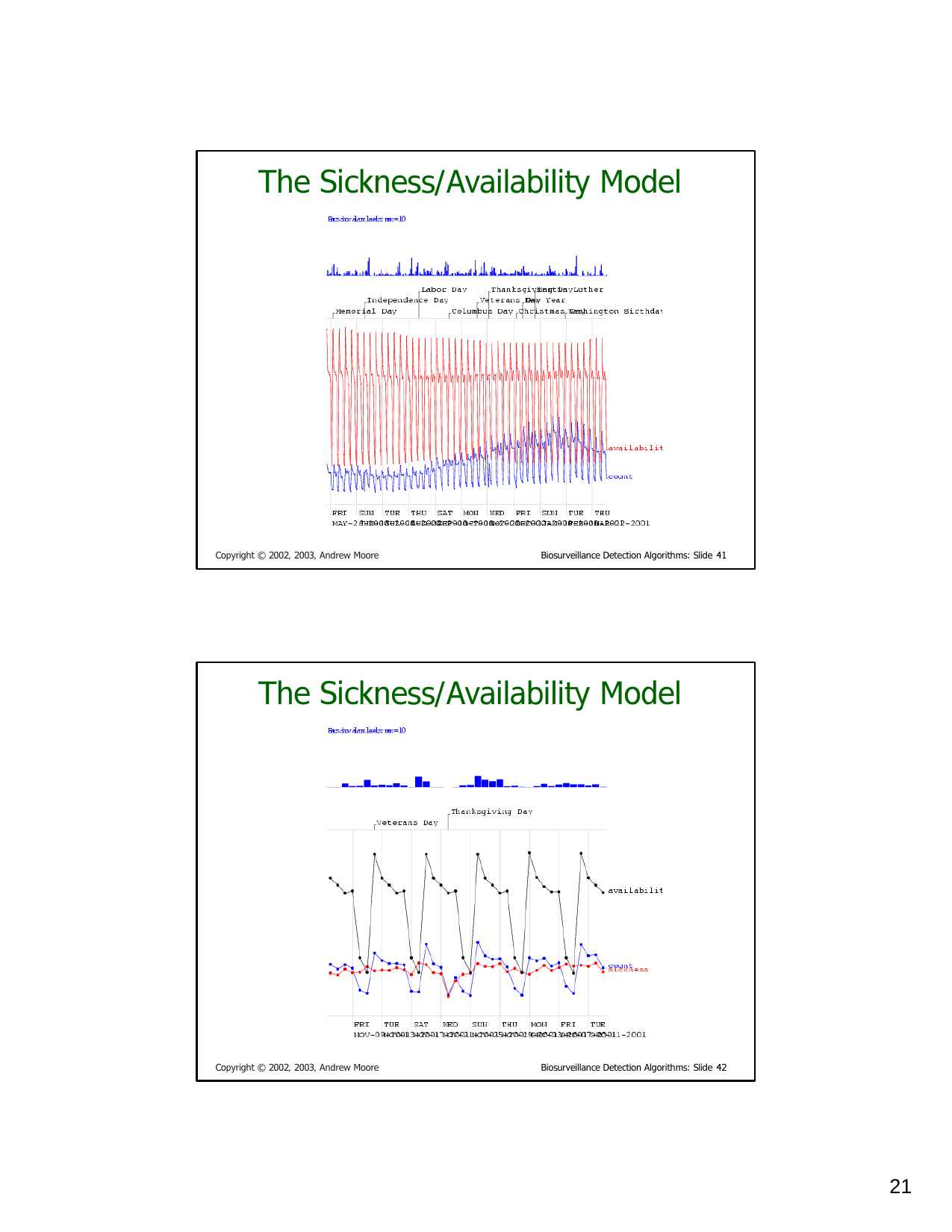

The Sickness/Availability Model

Copyright © 2002, 2003, Andrew Moore
Biosurveillance Detection Algorithms: Slide 41

The Sickness/Availability Model

Copyright © 2002, 2003, Andrew Moore
Biosurveillance Detection Algorithms: Slide 42
21